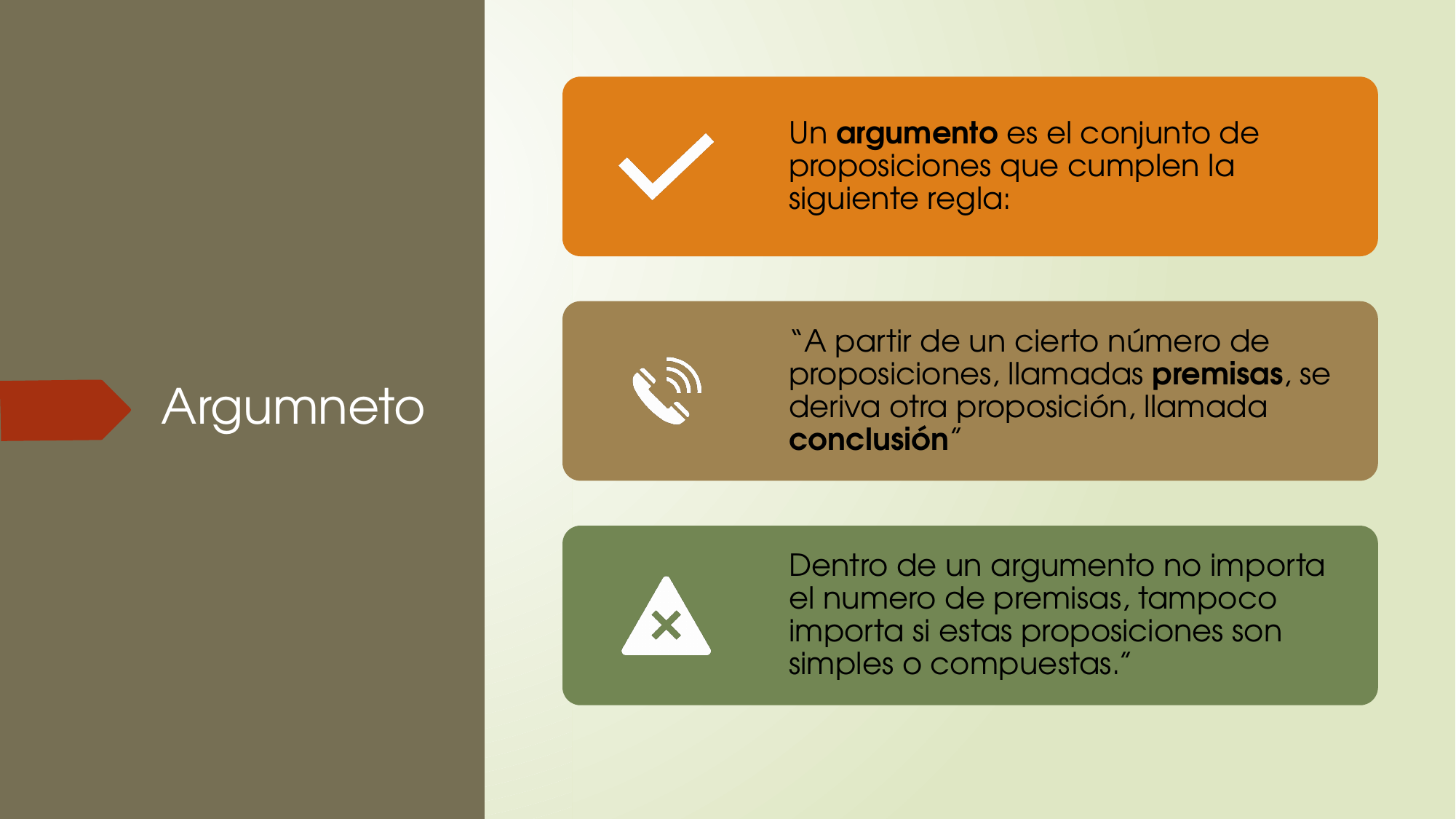

Un argumento es el conjunto de proposiciones que cumplen la siguiente regla:
“A partir de un cierto número de proposiciones, llamadas premisas, se deriva otra proposición, llamada conclusión”
Dentro de un argumento no importa el numero de premisas, tampoco importa si estas proposiciones son simples o compuestas.”
# Argumneto